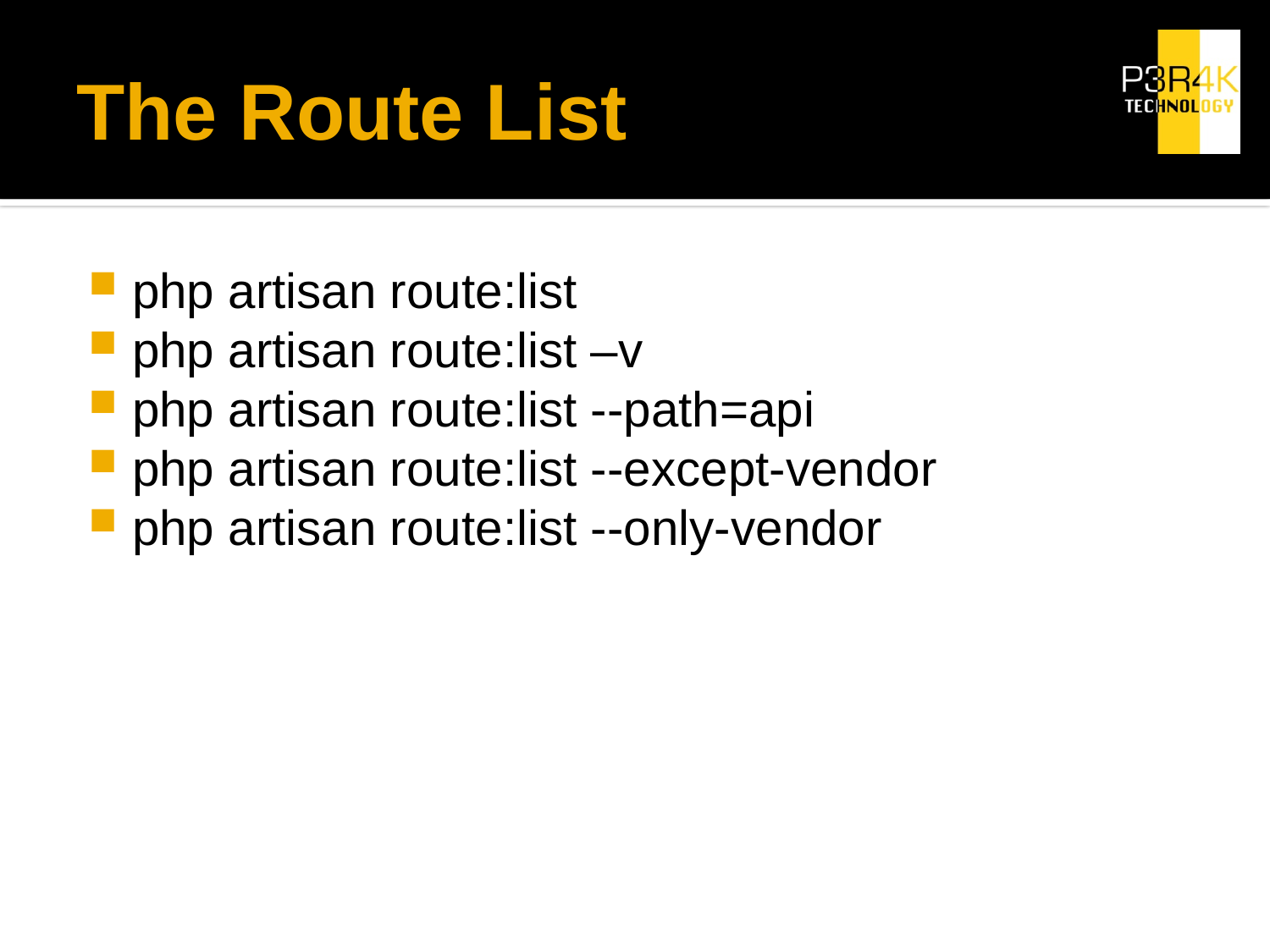

# The Route List
php artisan route:list
php artisan route:list –v
php artisan route:list --path=api
php artisan route:list --except-vendor
php artisan route:list --only-vendor